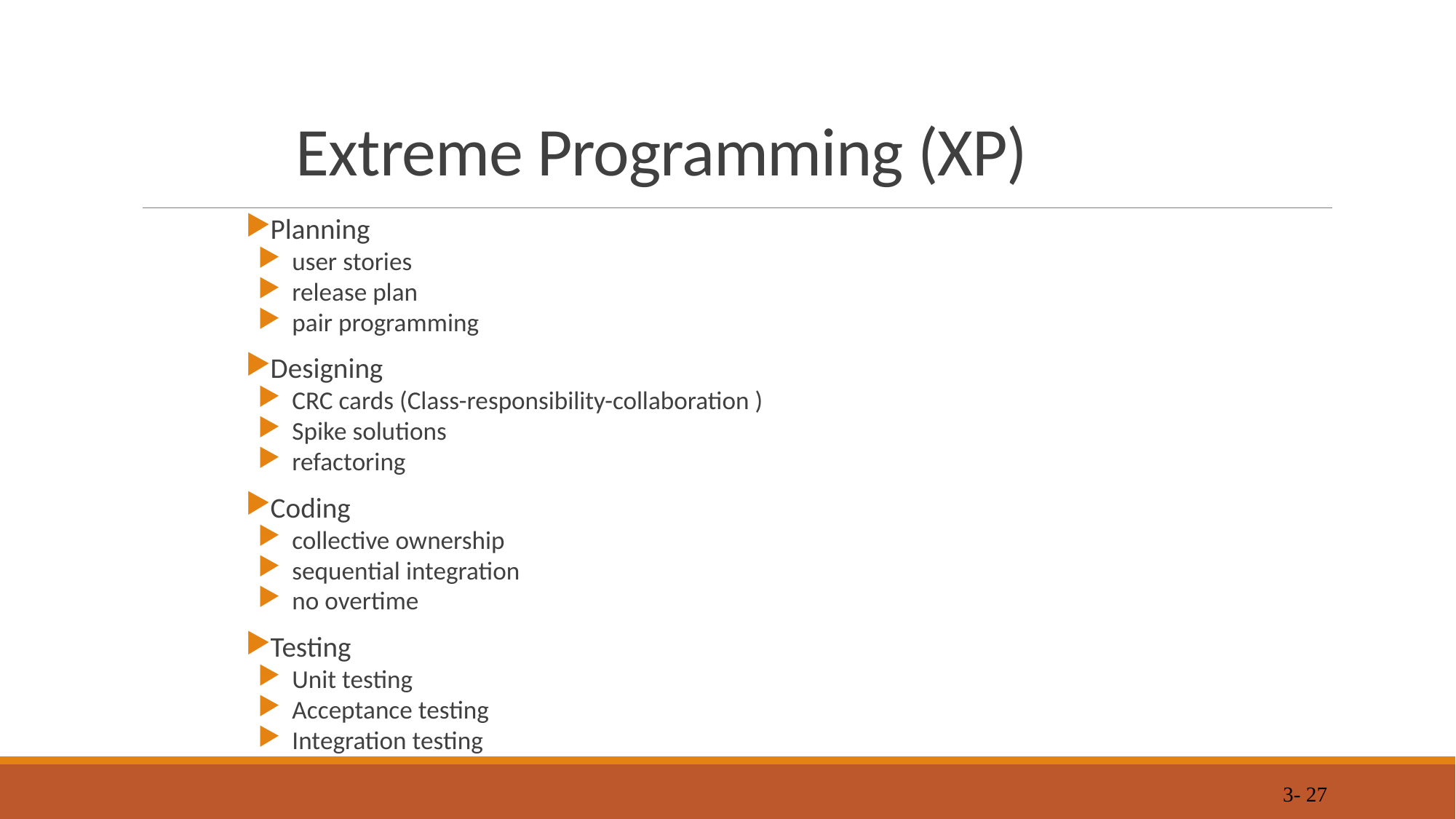

# Extreme Programming (XP)
Planning
user stories
release plan
pair programming
Designing
CRC cards (Class-responsibility-collaboration )
Spike solutions
refactoring
Coding
collective ownership
sequential integration
no overtime
Testing
Unit testing
Acceptance testing
Integration testing
  3- 27